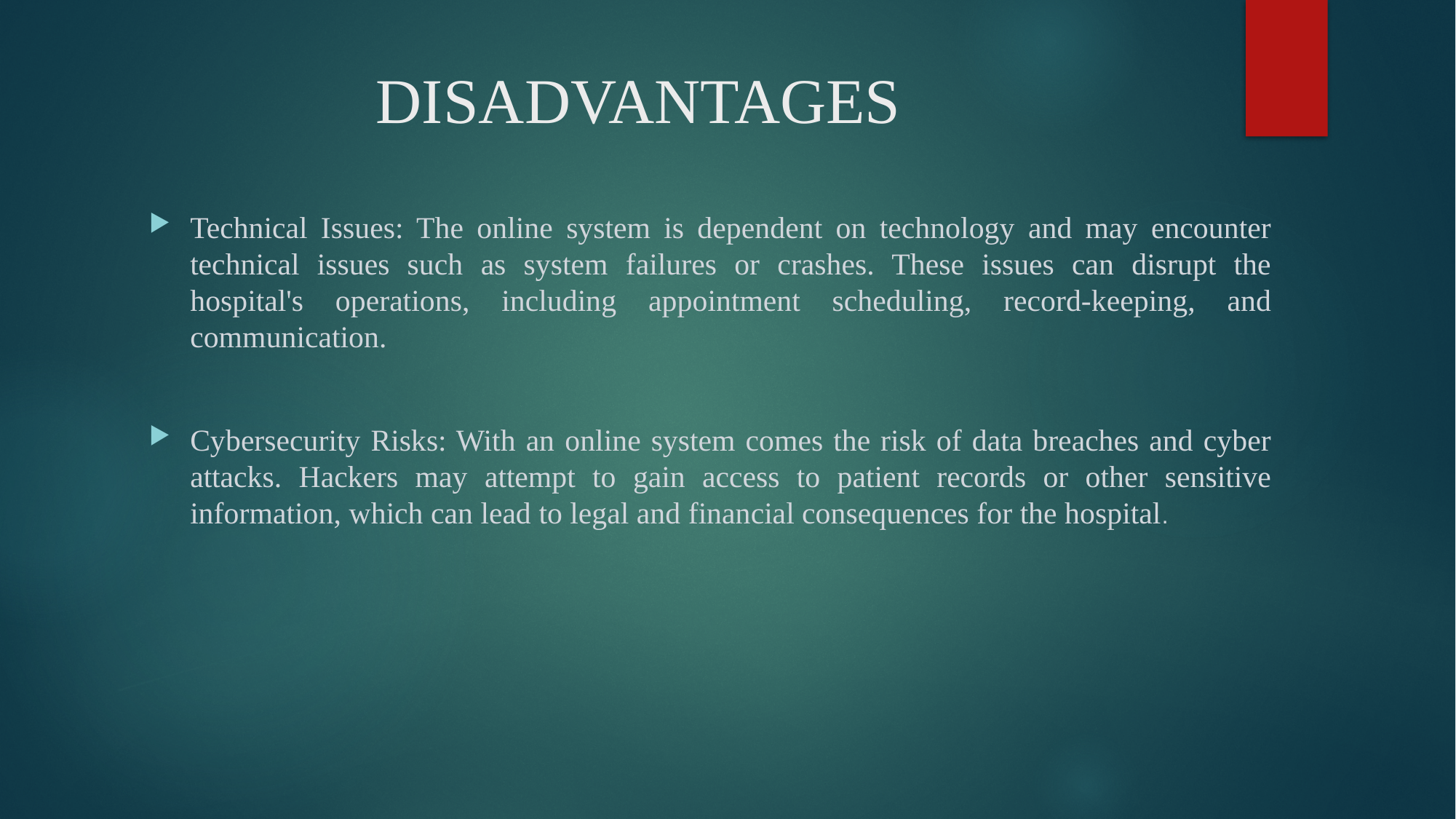

# DISADVANTAGES
Technical Issues: The online system is dependent on technology and may encounter technical issues such as system failures or crashes. These issues can disrupt the hospital's operations, including appointment scheduling, record-keeping, and communication.

Cybersecurity Risks: With an online system comes the risk of data breaches and cyber attacks. Hackers may attempt to gain access to patient records or other sensitive information, which can lead to legal and financial consequences for the hospital.